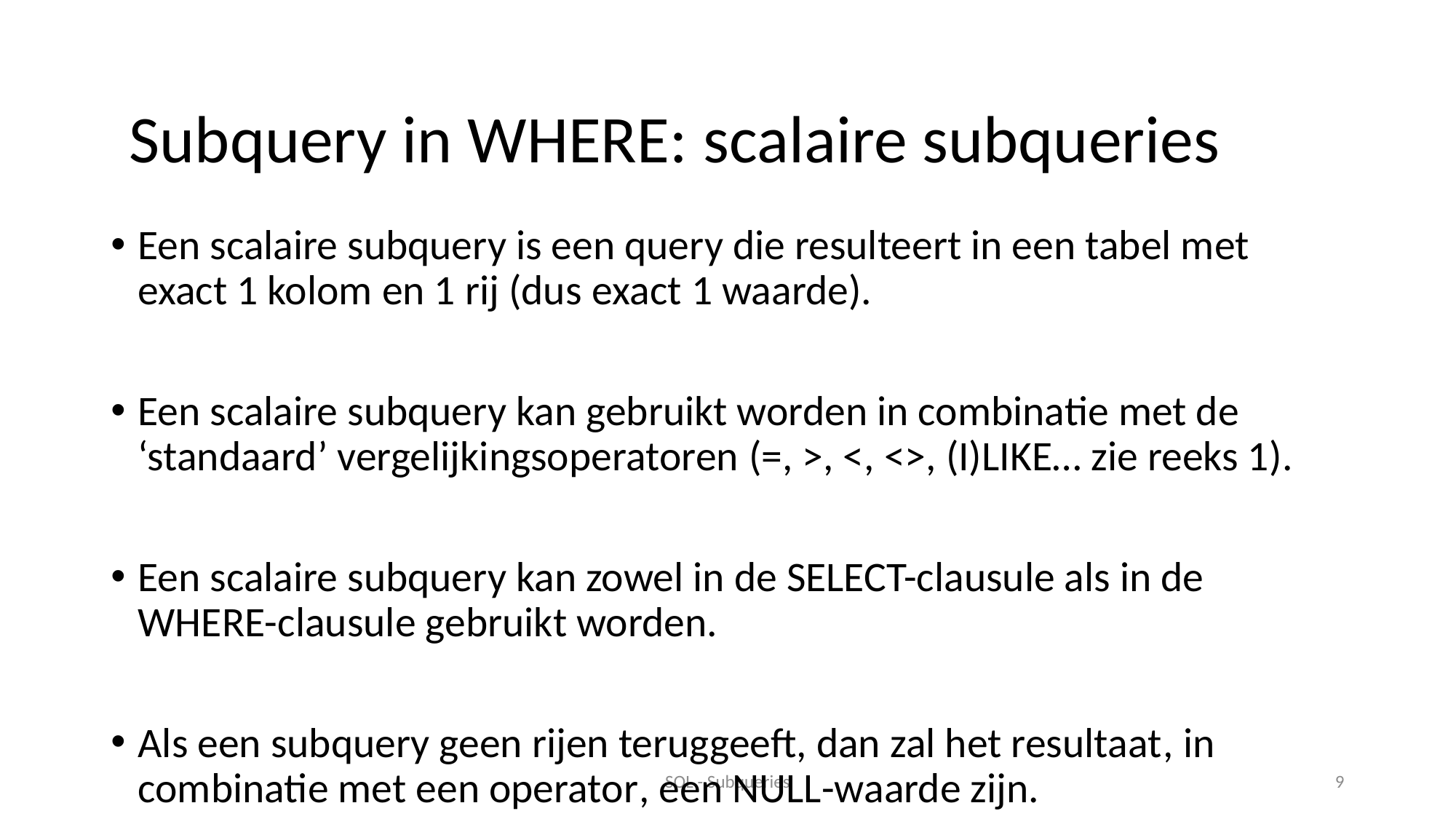

Subquery in WHERE: scalaire subqueries
Een scalaire subquery is een query die resulteert in een tabel met exact 1 kolom en 1 rij (dus exact 1 waarde).

Een scalaire subquery kan gebruikt worden in combinatie met de ‘standaard’ vergelijkingsoperatoren (=, >, <, <>, (I)LIKE… zie reeks 1).

Een scalaire subquery kan zowel in de SELECT-clausule als in de WHERE-clausule gebruikt worden.

Als een subquery geen rijen teruggeeft, dan zal het resultaat, in combinatie met een operator, een NULL-waarde zijn.

SQL - Subqueries
9